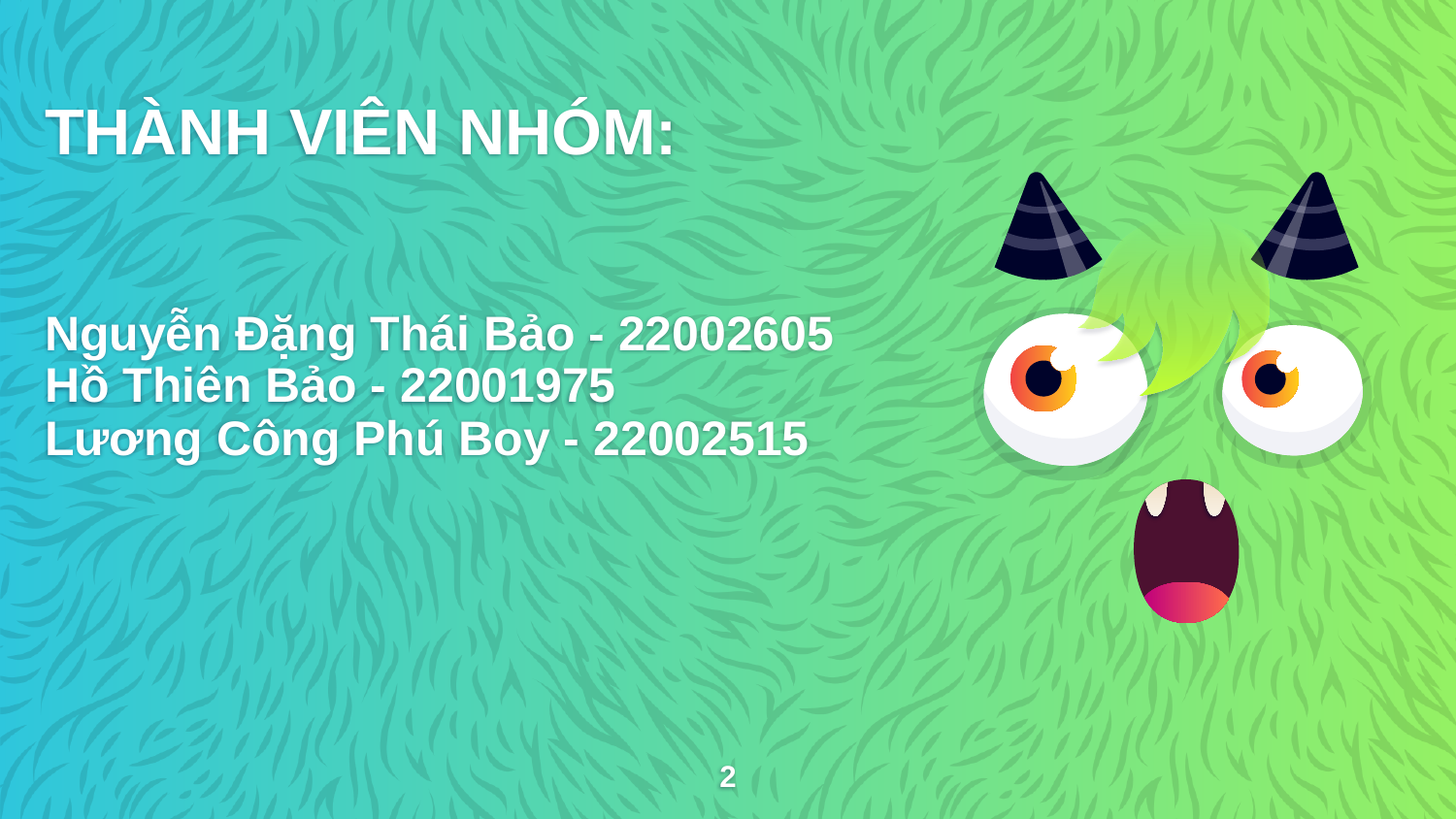

# THÀNH VIÊN NHÓM: Nguyễn Đặng Thái Bảo - 22002605 Hồ Thiên Bảo - 22001975 Lương Công Phú Boy - 22002515

2